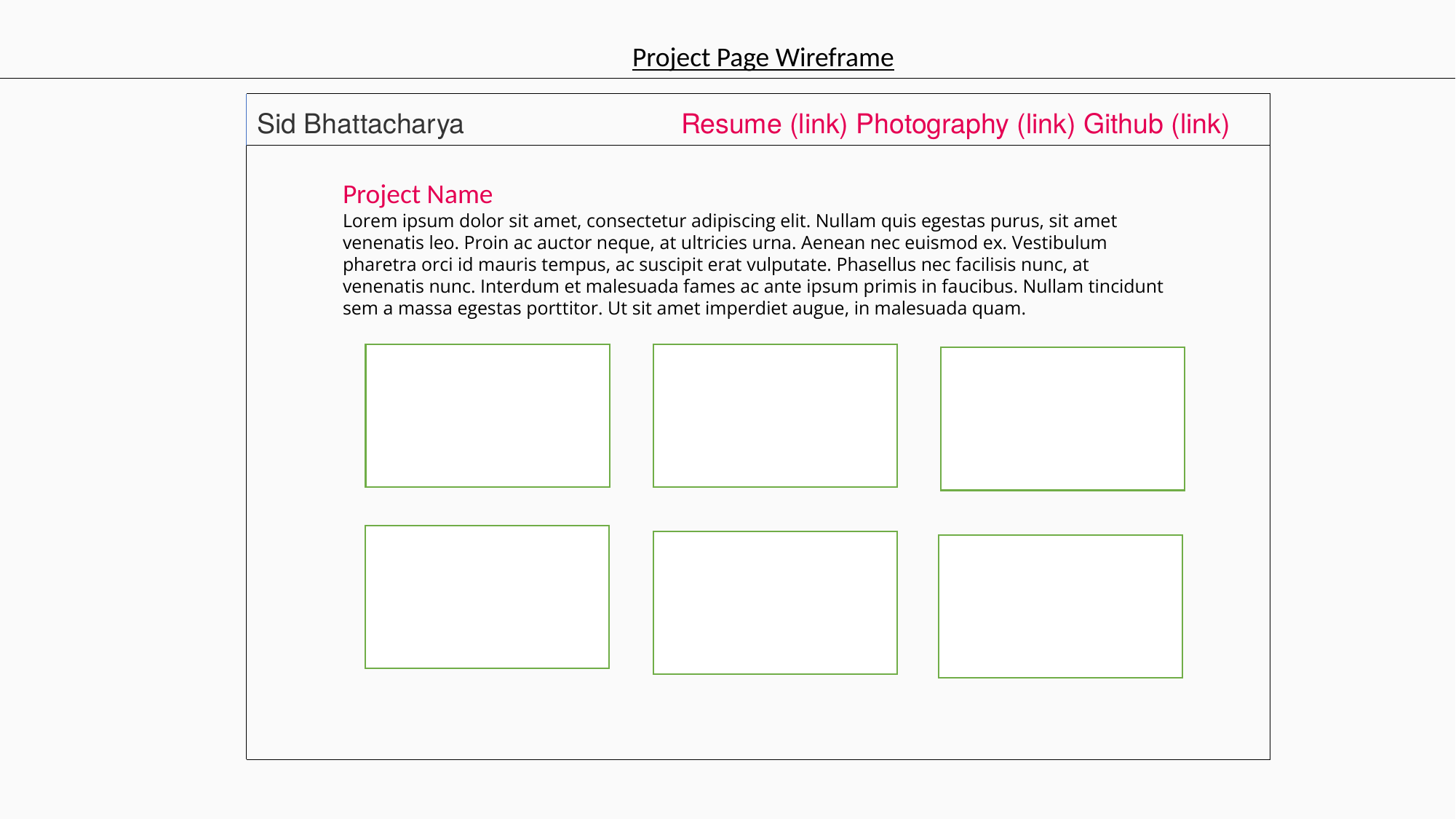

Project Page Wireframe
Sid Bhattacharya
Resume (link) Photography (link) Github (link)
Project Name
Lorem ipsum dolor sit amet, consectetur adipiscing elit. Nullam quis egestas purus, sit amet venenatis leo. Proin ac auctor neque, at ultricies urna. Aenean nec euismod ex. Vestibulum pharetra orci id mauris tempus, ac suscipit erat vulputate. Phasellus nec facilisis nunc, at venenatis nunc. Interdum et malesuada fames ac ante ipsum primis in faucibus. Nullam tincidunt sem a massa egestas porttitor. Ut sit amet imperdiet augue, in malesuada quam.